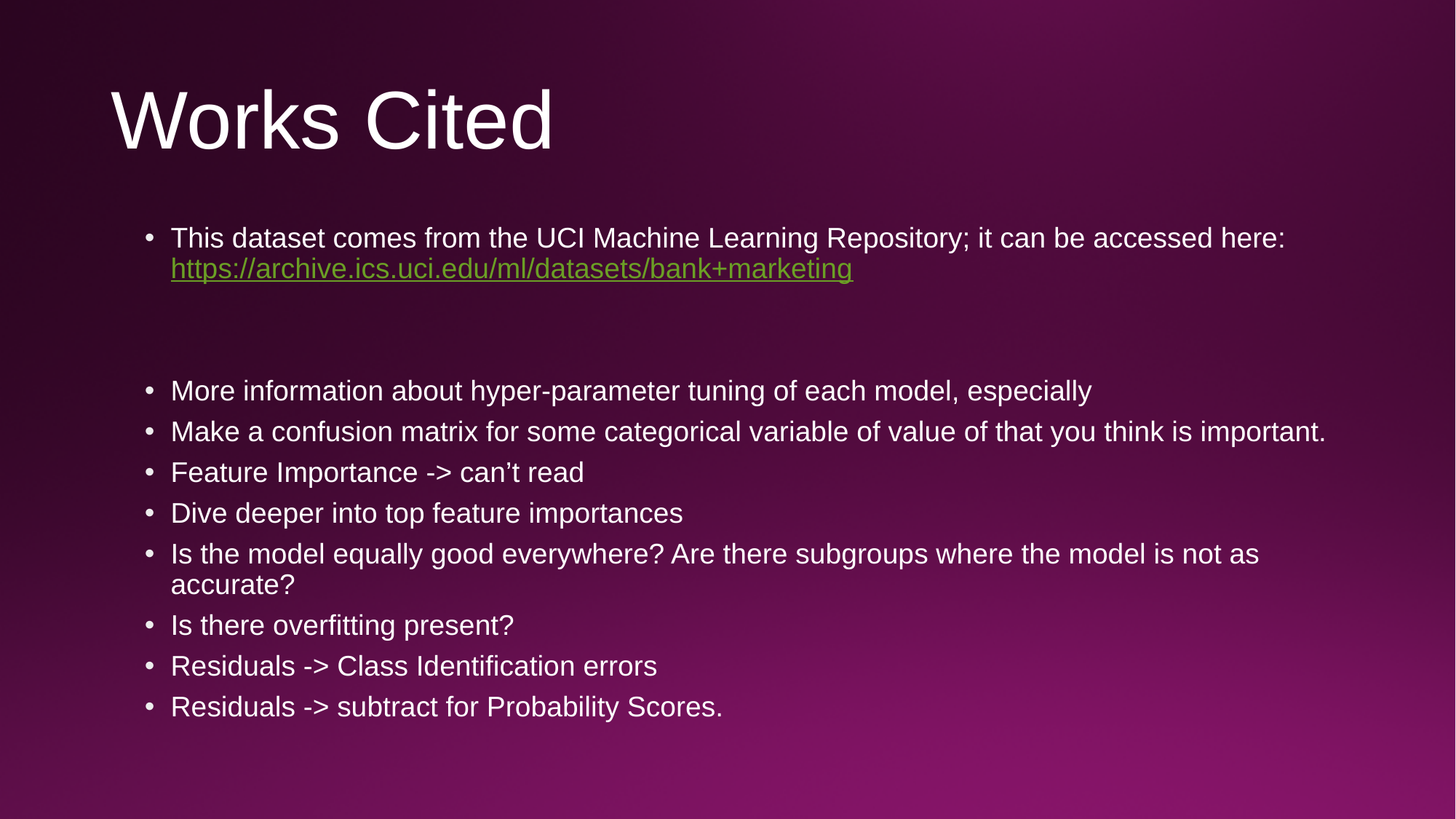

# Works Cited
This dataset comes from the UCI Machine Learning Repository; it can be accessed here: https://archive.ics.uci.edu/ml/datasets/bank+marketing

More information about hyper-parameter tuning of each model, especially
Make a confusion matrix for some categorical variable of value of that you think is important.
Feature Importance -> can’t read
Dive deeper into top feature importances
Is the model equally good everywhere? Are there subgroups where the model is not as accurate?
Is there overfitting present?
Residuals -> Class Identification errors
Residuals -> subtract for Probability Scores.